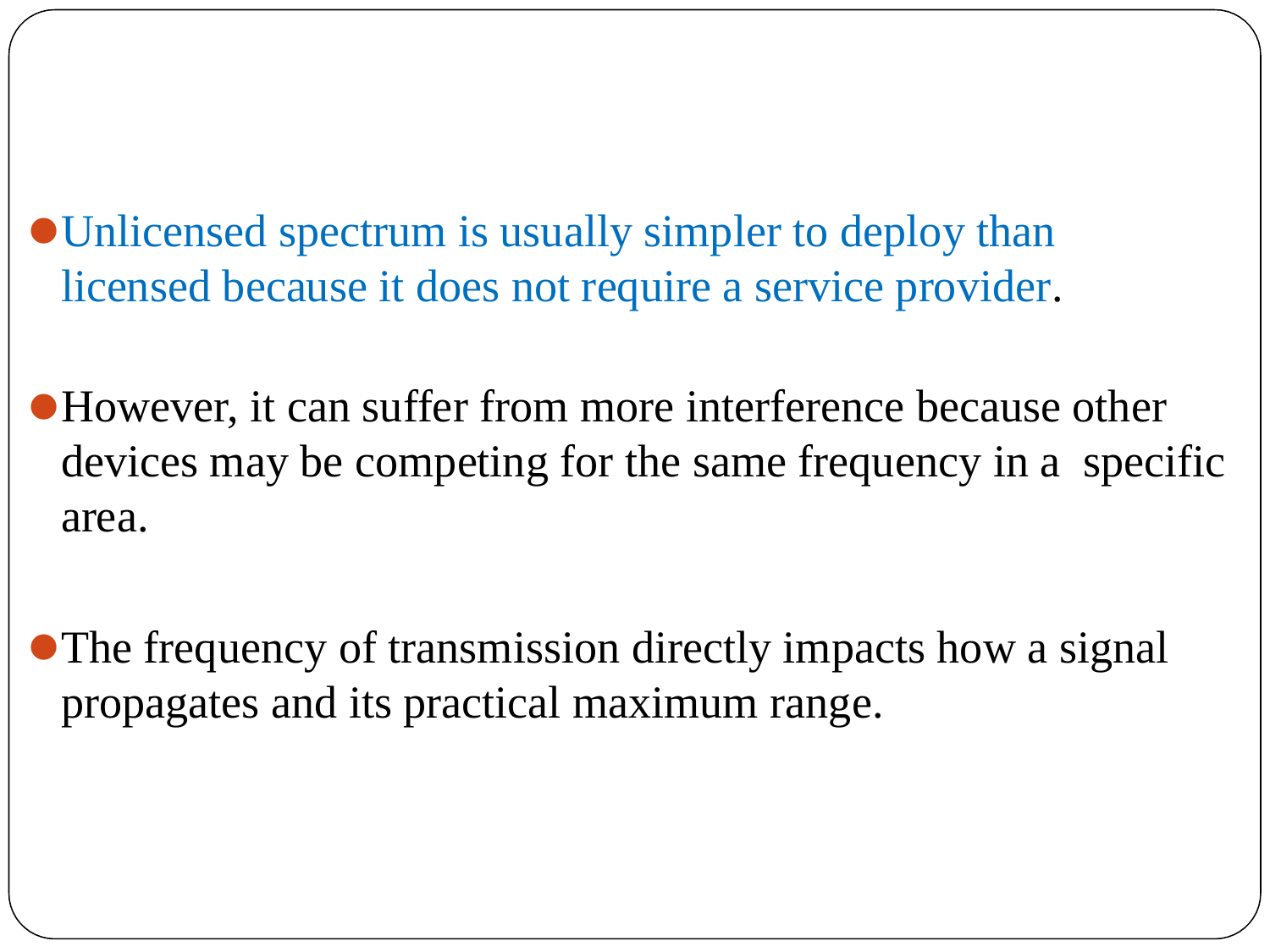

Unlicensed spectrum is usually simpler to deploy than  licensed because it does not require a service provider.

However, it can suffer from more interference because other  devices may be competing for the same frequency in a  specific area.

The frequency of transmission directly impacts how a signal  propagates and its practical maximum range.